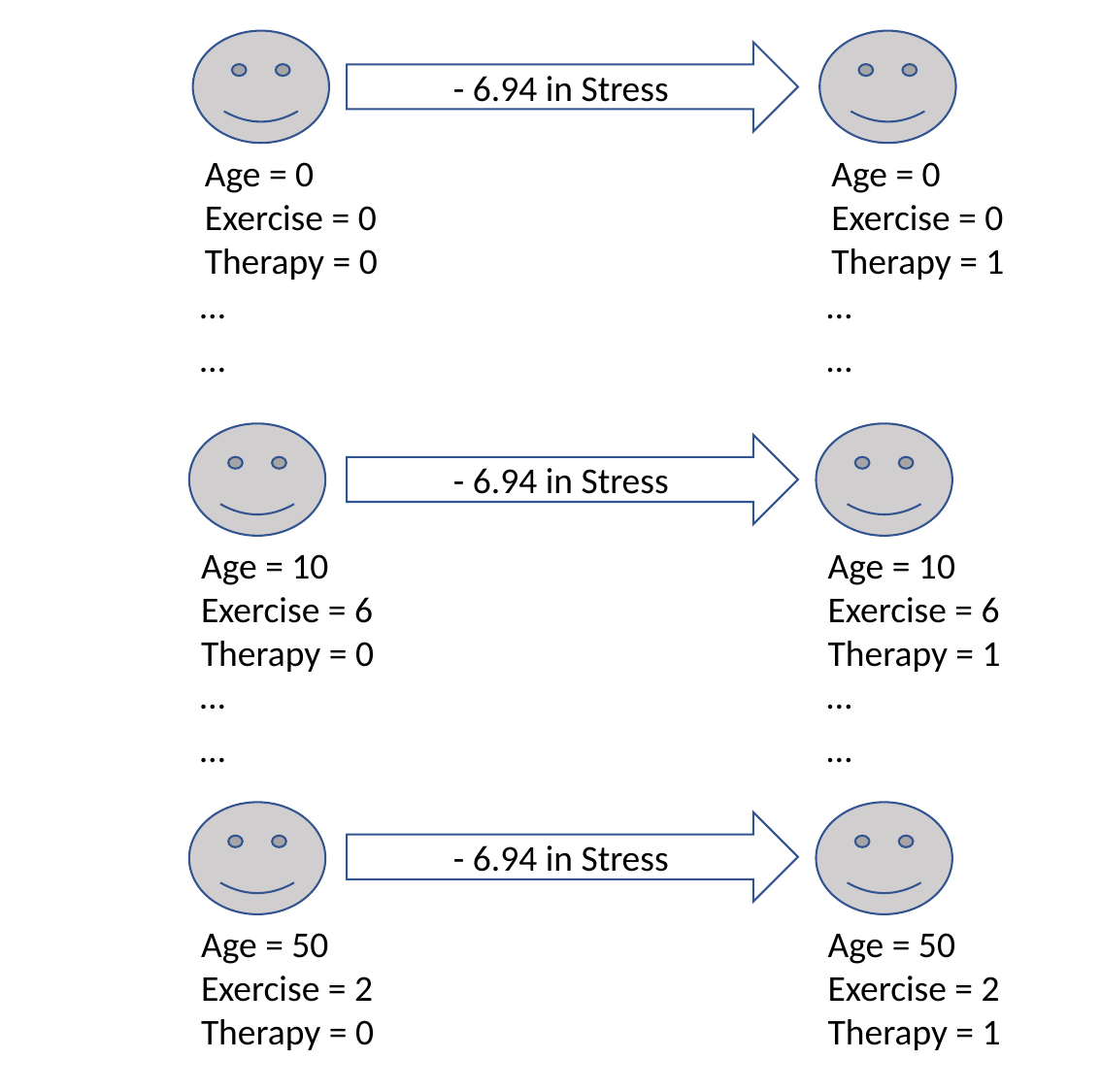

- 6.94 in Stress
Age = 0
Exercise = 0
Therapy = 0
Age = 0
Exercise = 0
Therapy = 1
…
…
…
…

- 6.94 in Stress
Age = 10
Exercise = 6
Therapy = 0
Age = 10
Exercise = 6
Therapy = 1
…
…
…
…

- 6.94 in Stress
Age = 50
Exercise = 2
Therapy = 0
Age = 50
Exercise = 2
Therapy = 1